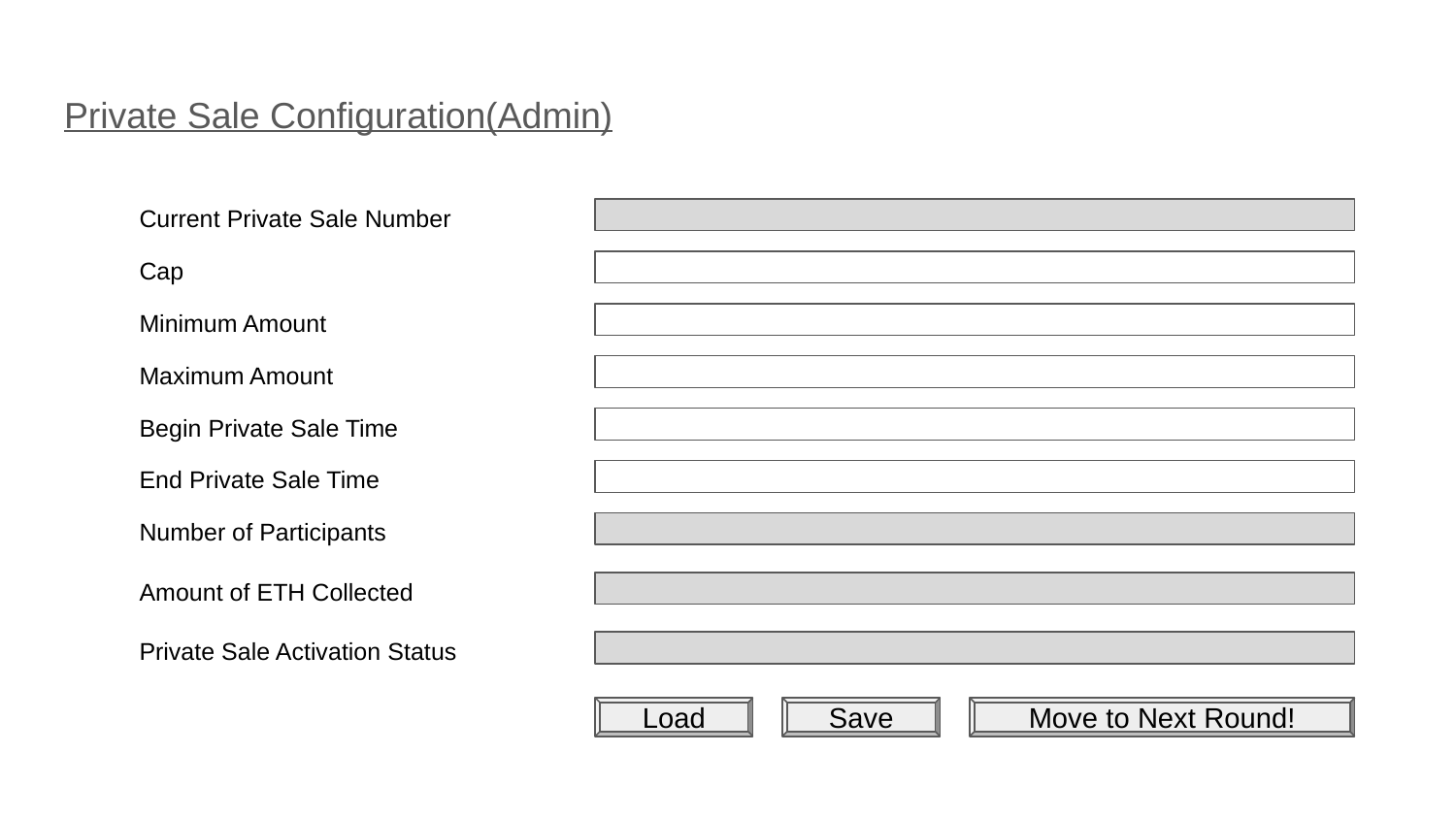

# Private Sale Configuration(Admin)
Current Private Sale Number

Cap

Minimum Amount

Maximum Amount

Begin Private Sale Time

End Private Sale Time

Number of Participants

Amount of ETH Collected

Private Sale Activation Status

Load
Save
Move to Next Round!